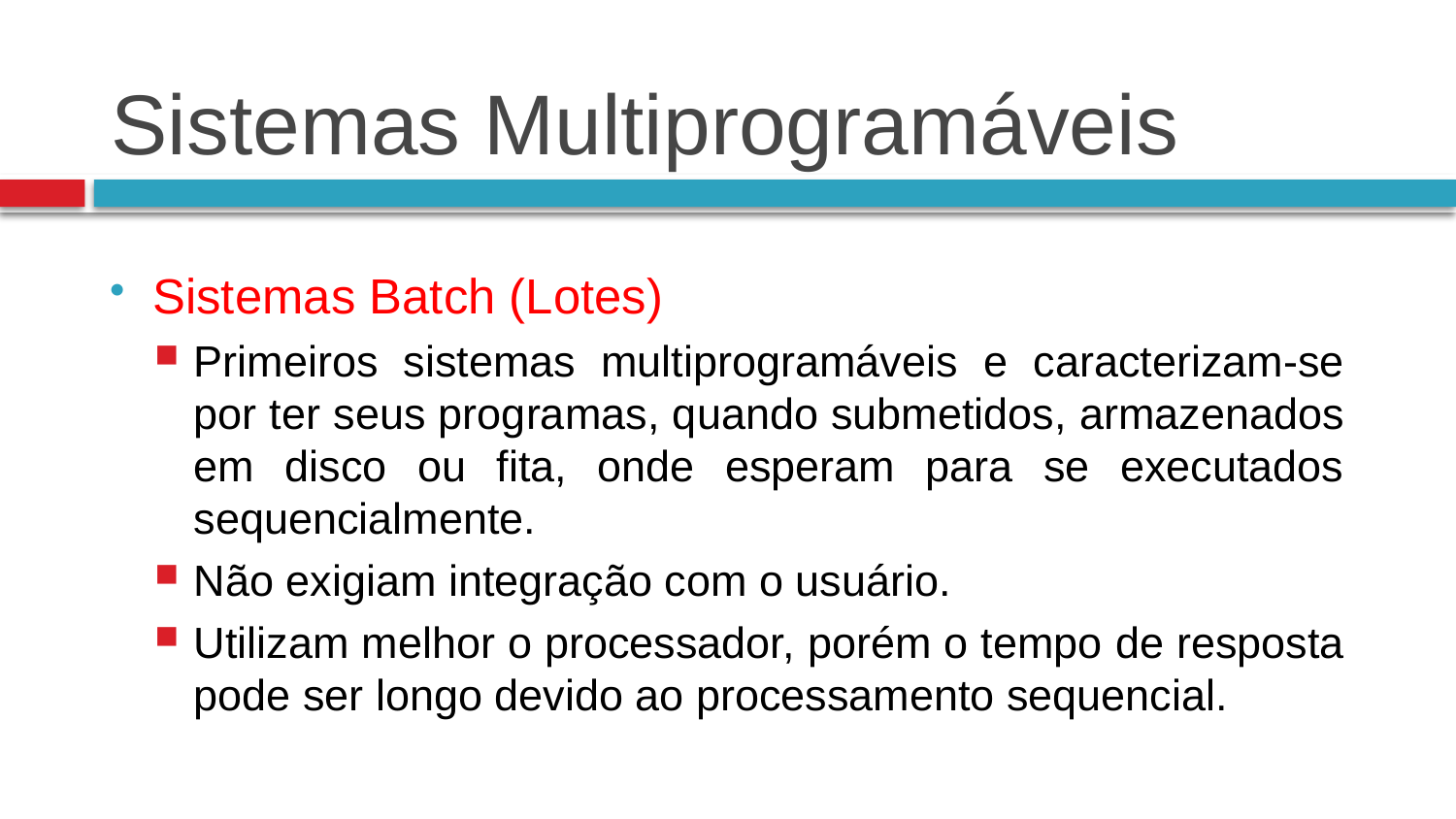

# Sistemas Multiprogramáveis
Sistemas Batch (Lotes)
Primeiros sistemas multiprogramáveis e caracterizam-se por ter seus programas, quando submetidos, armazenados em disco ou fita, onde esperam para se executados sequencialmente.
Não exigiam integração com o usuário.
Utilizam melhor o processador, porém o tempo de resposta pode ser longo devido ao processamento sequencial.